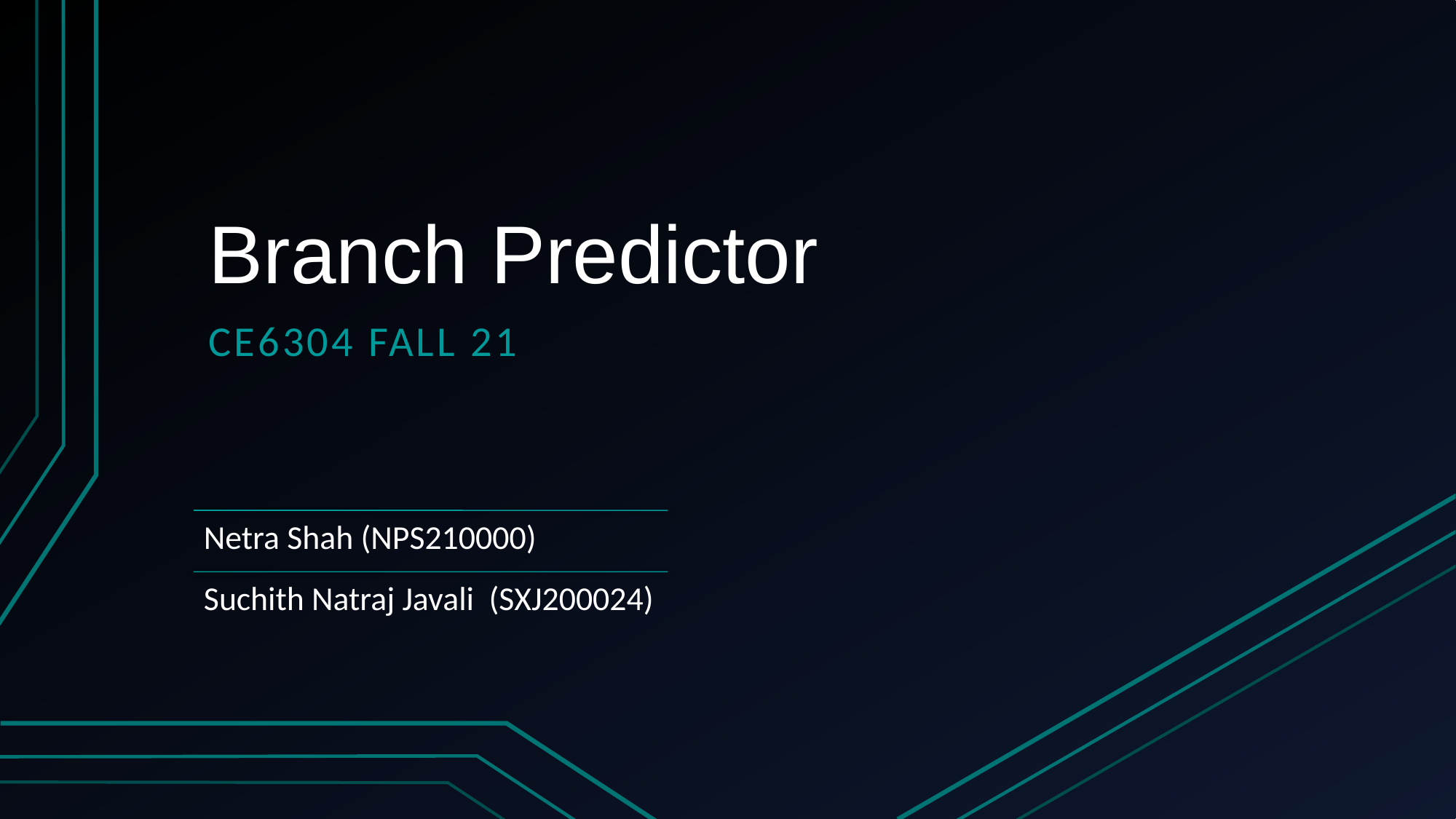

# Branch Predictor
CE6304 fall 21
Netra Shah (NPS210000)
Suchith Natraj Javali  (SXJ200024)